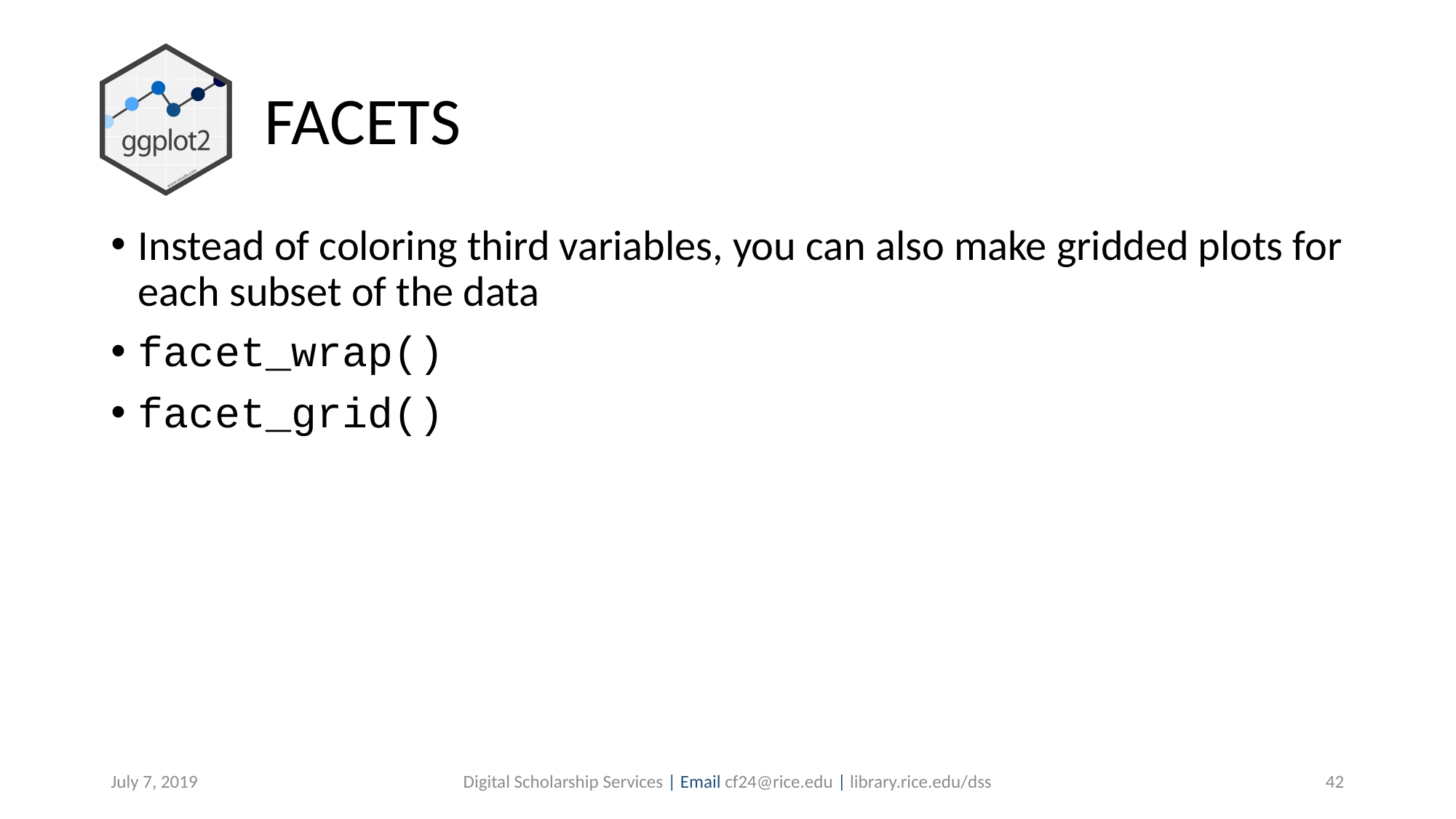

# FACETS
Instead of coloring third variables, you can also make gridded plots for each subset of the data
facet_wrap()
facet_grid()
July 7, 2019
Digital Scholarship Services | Email cf24@rice.edu | library.rice.edu/dss
42